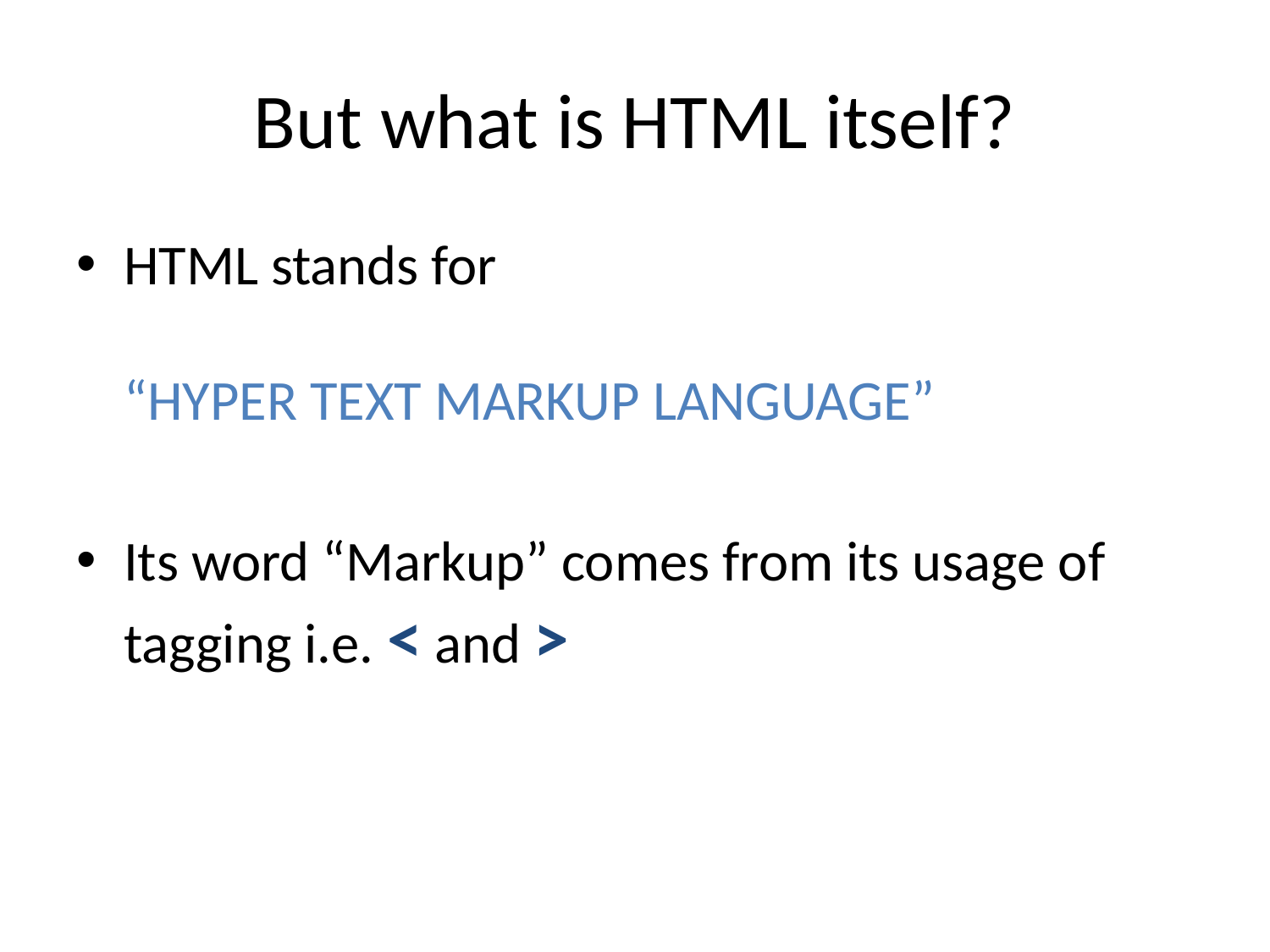

# But what is HTML itself?
HTML stands for
“HYPER TEXT MARKUP LANGUAGE”

Its word “Markup” comes from its usage of
tagging i.e. < and >